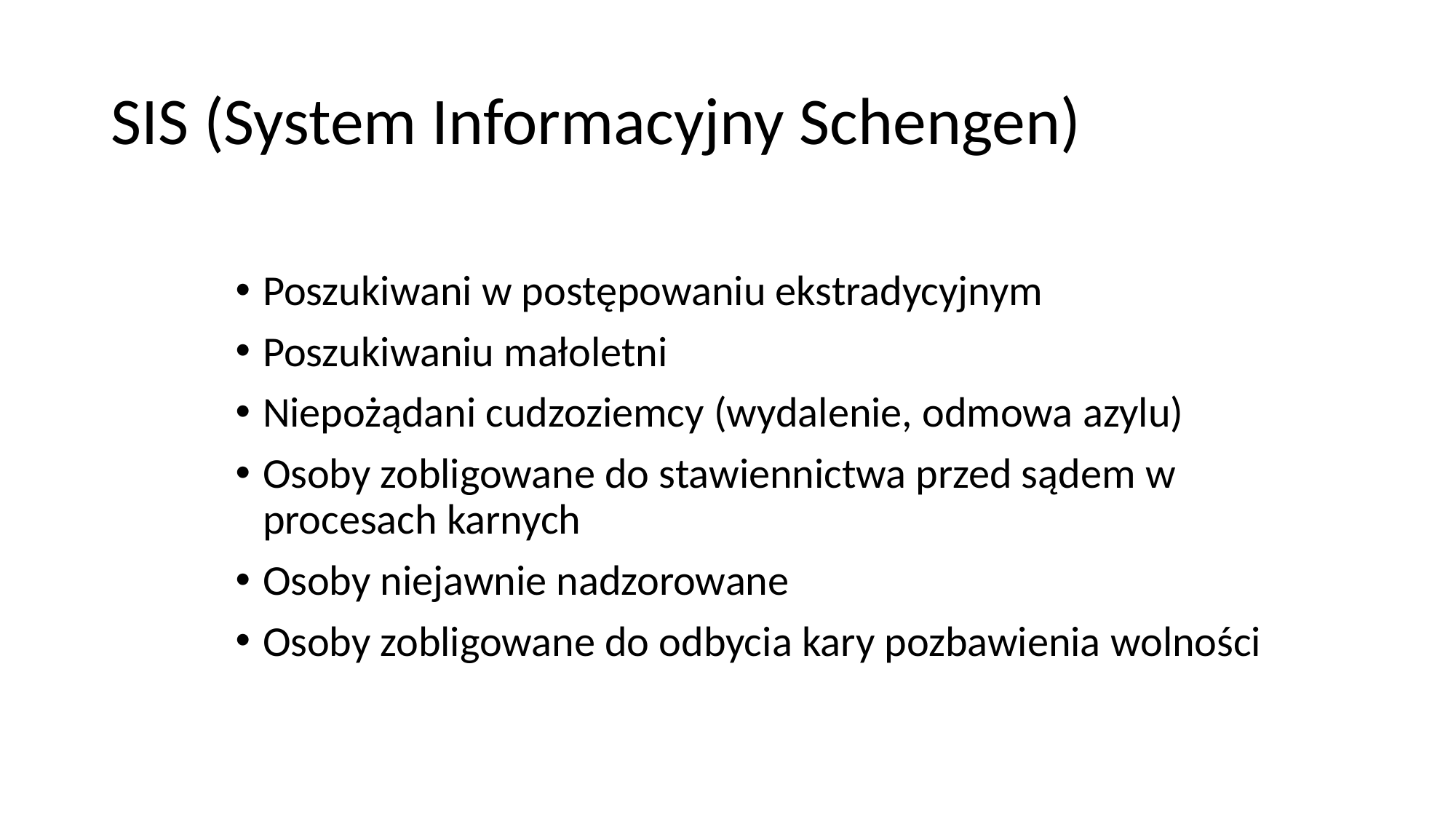

SIS (System Informacyjny Schengen)
Poszukiwani w postępowaniu ekstradycyjnym
Poszukiwaniu małoletni
Niepożądani cudzoziemcy (wydalenie, odmowa azylu)
Osoby zobligowane do stawiennictwa przed sądem w procesach karnych
Osoby niejawnie nadzorowane
Osoby zobligowane do odbycia kary pozbawienia wolności